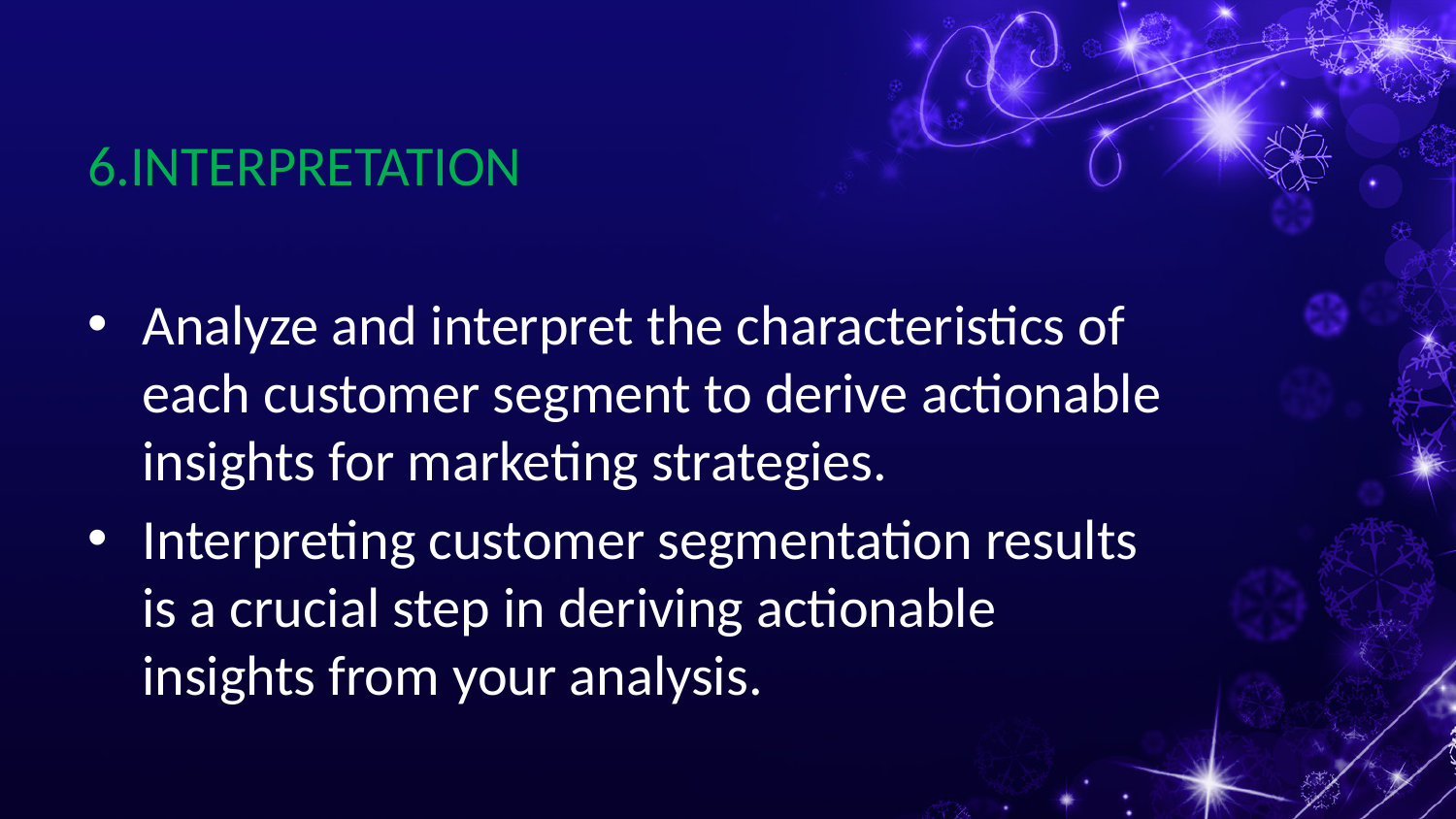

6.INTERPRETATION

Analyze and interpret the characteristics of each customer segment to derive actionable insights for marketing strategies.
Interpreting customer segmentation results is a crucial step in deriving actionable insights from your analysis.